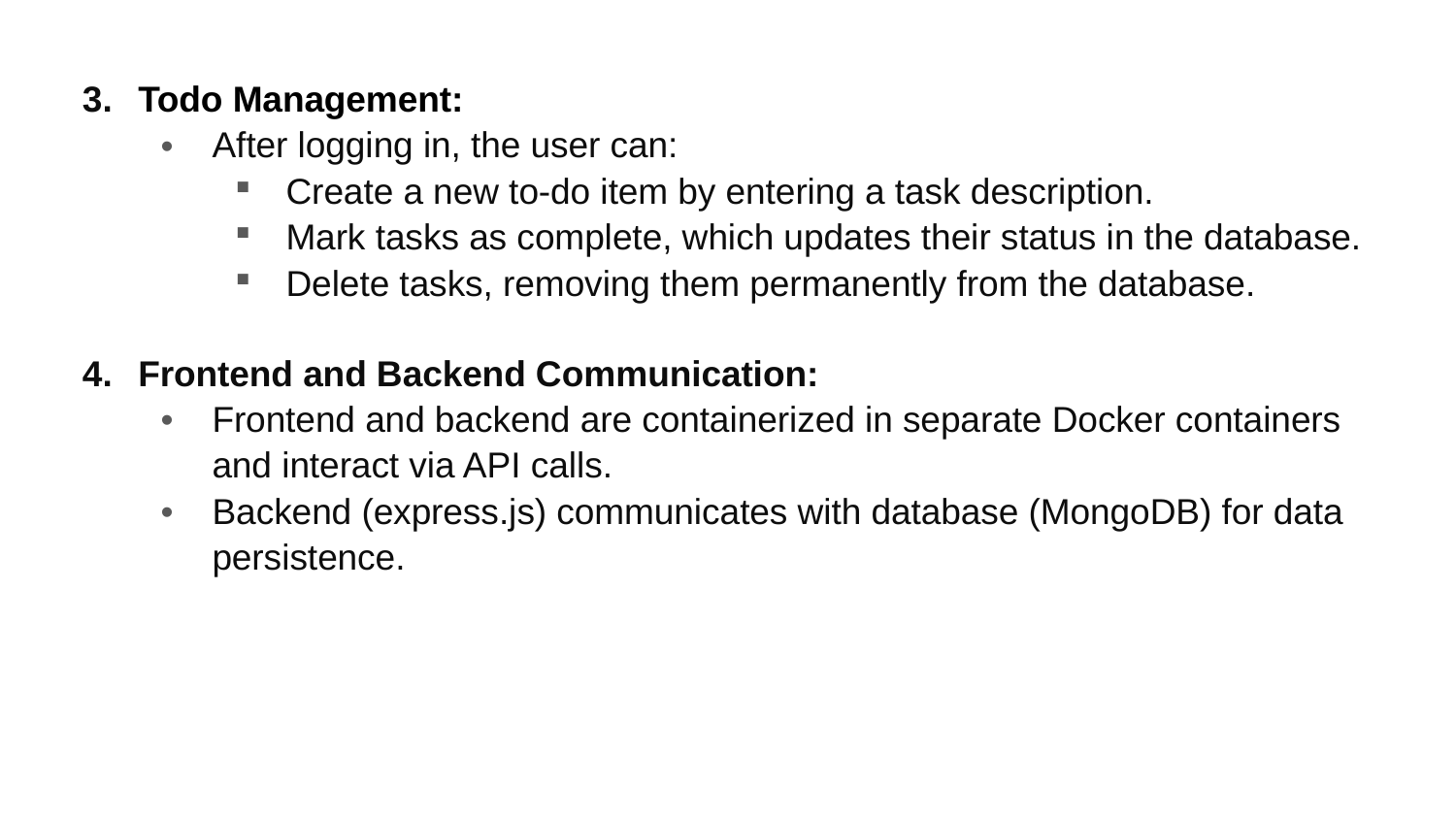

Todo Management:
After logging in, the user can:
Create a new to-do item by entering a task description.
Mark tasks as complete, which updates their status in the database.
Delete tasks, removing them permanently from the database.
Frontend and Backend Communication:
Frontend and backend are containerized in separate Docker containers and interact via API calls.
Backend (express.js) communicates with database (MongoDB) for data persistence.